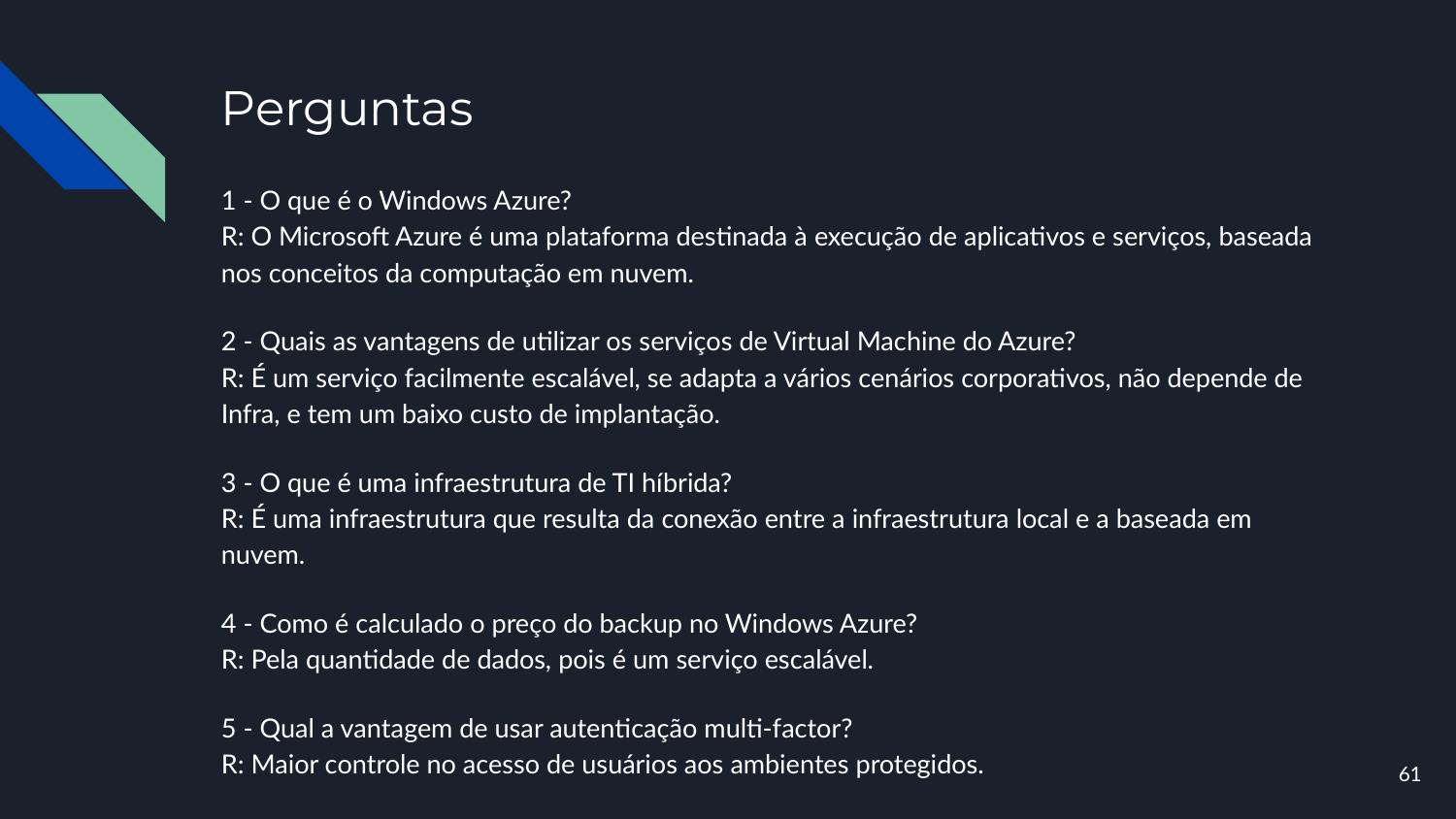

# Perguntas
1 - O que é o Windows Azure?
R: O Microsoft Azure é uma plataforma destinada à execução de aplicativos e serviços, baseada nos conceitos da computação em nuvem.
2 - Quais as vantagens de utilizar os serviços de Virtual Machine do Azure?
R: É um serviço facilmente escalável, se adapta a vários cenários corporativos, não depende de Infra, e tem um baixo custo de implantação.
3 - O que é uma infraestrutura de TI híbrida?
R: É uma infraestrutura que resulta da conexão entre a infraestrutura local e a baseada em nuvem.
4 - Como é calculado o preço do backup no Windows Azure?
R: Pela quantidade de dados, pois é um serviço escalável.
5 - Qual a vantagem de usar autenticação multi-factor?
R: Maior controle no acesso de usuários aos ambientes protegidos.
61